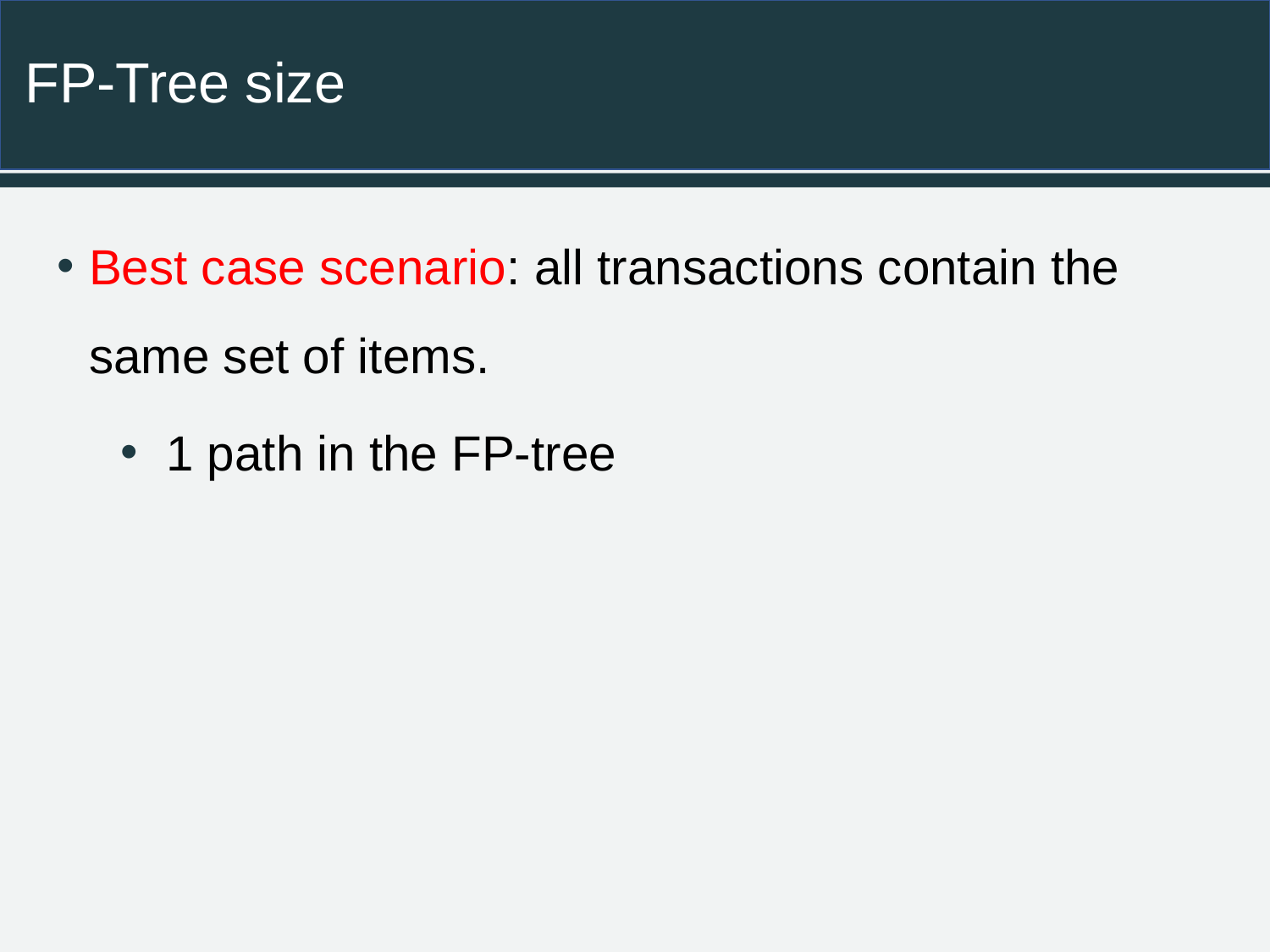

# FP-Tree size
Best case scenario: all transactions contain the same set of items.
 1 path in the FP-tree